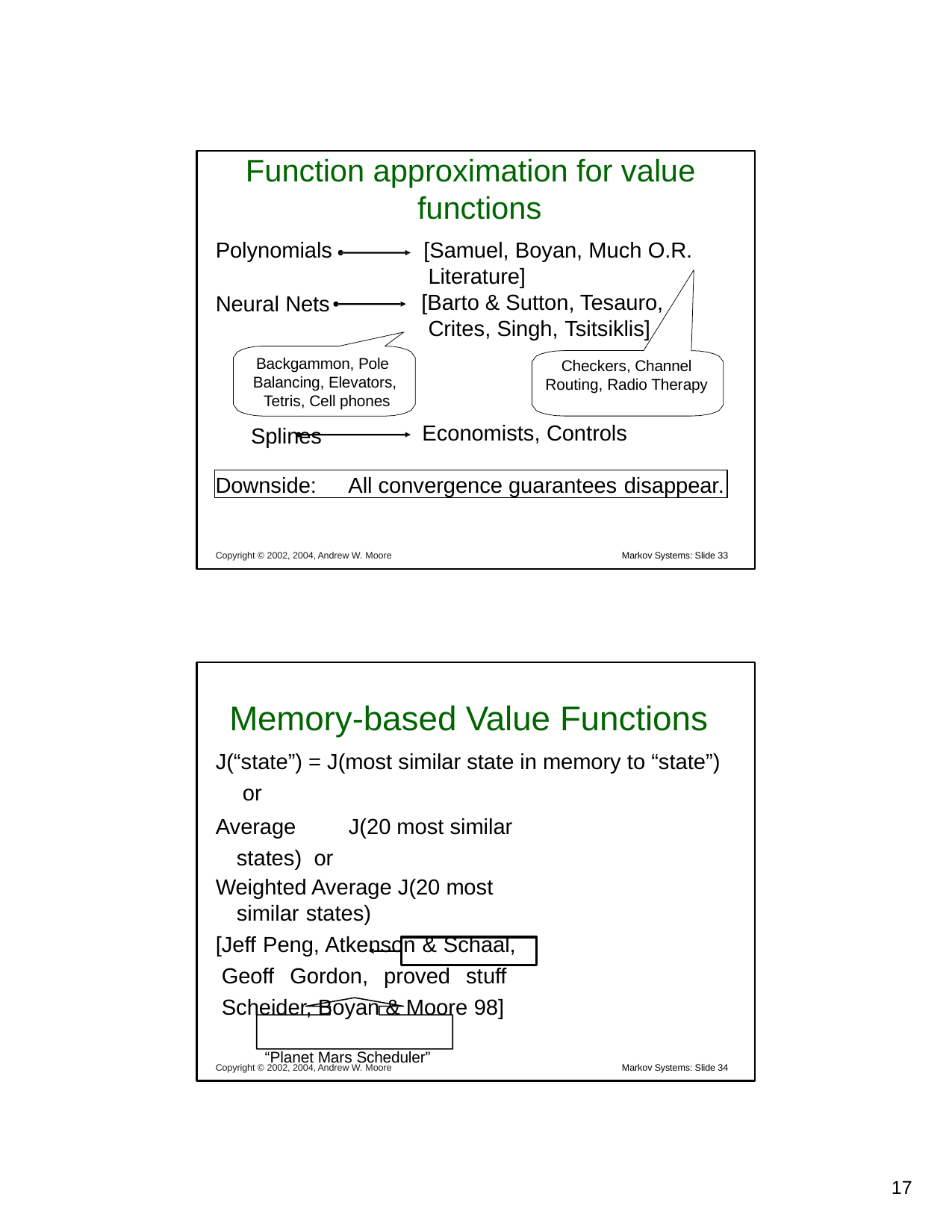

Function approximation for value  functions

Polynomials

Neural Nets

Backgammon, Pole  Balancing, Elevators,  Tetris, Cell phones
Splines
[Samuel, Boyan, Much O.R.  Literature]
[Barto & Sutton, Tesauro,  Crites, Singh, Tsitsiklis]
Checkers, Channel  Routing, Radio Therapy

Economists, Controls

Downside:	All convergence guarantees disappear.
Copyright © 2002, 2004, Andrew W. Moore
Markov Systems: Slide 33

Memory-based Value Functions
J(“state”) = J(most similar state in memory to “state”)  or
Average	J(20 most similar states)  or
Weighted Average J(20 most similar states)
[Jeff Peng, Atkenson & Schaal,  Geoff Gordon, proved stuff  Scheider, Boyan & Moore 98]

“Planet Mars Scheduler”

Copyright © 2002, 2004, Andrew W. Moore
Markov Systems: Slide 34
17